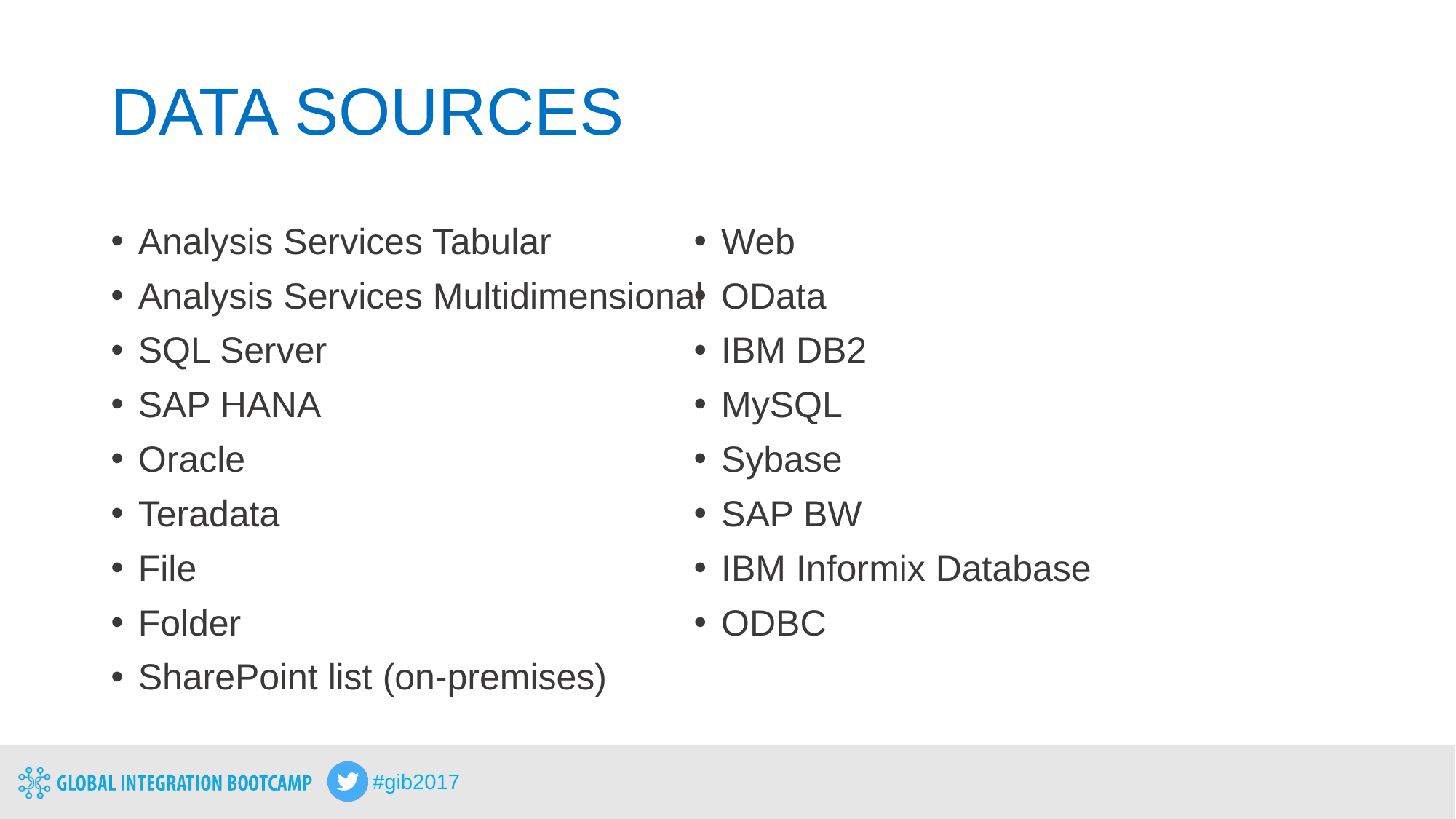

# DATA SOURCES
Analysis Services Tabular
Analysis Services Multidimensional
SQL Server
SAP HANA
Oracle
Teradata
File
Folder
SharePoint list (on-premises)

Web
OData
IBM DB2
MySQL
Sybase
SAP BW
IBM Informix Database
ODBC